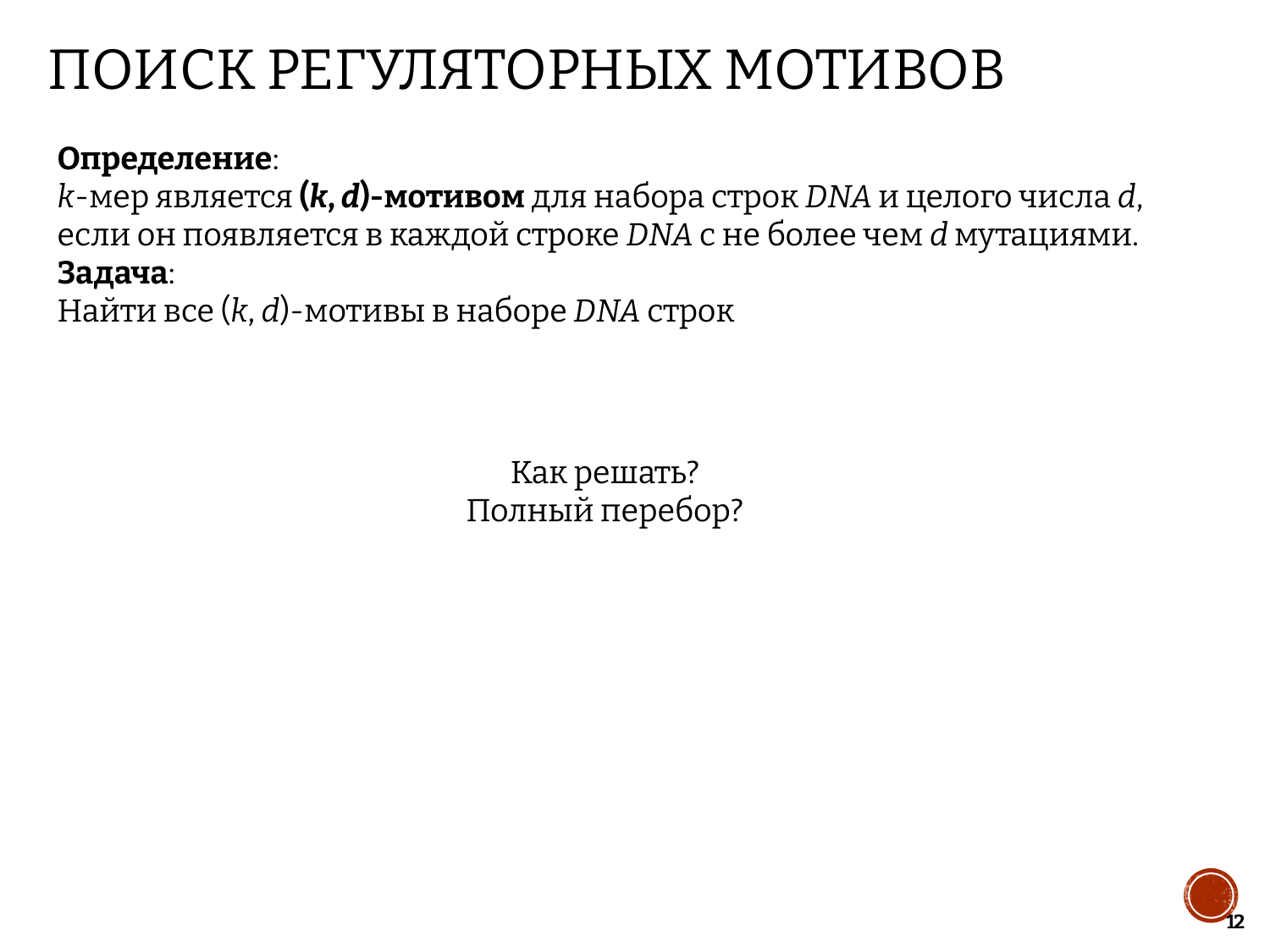

# Поиск регуляторных мотивов
Определение:
k-мер является (k, d)-мотивом для набора строк DNA и целого числа d, если он появляется в каждой строке DNA с не более чем d мутациями.
Задача:
Найти все (k, d)-мотивы в наборе DNA строк

Как решать?
Полный перебор?
12